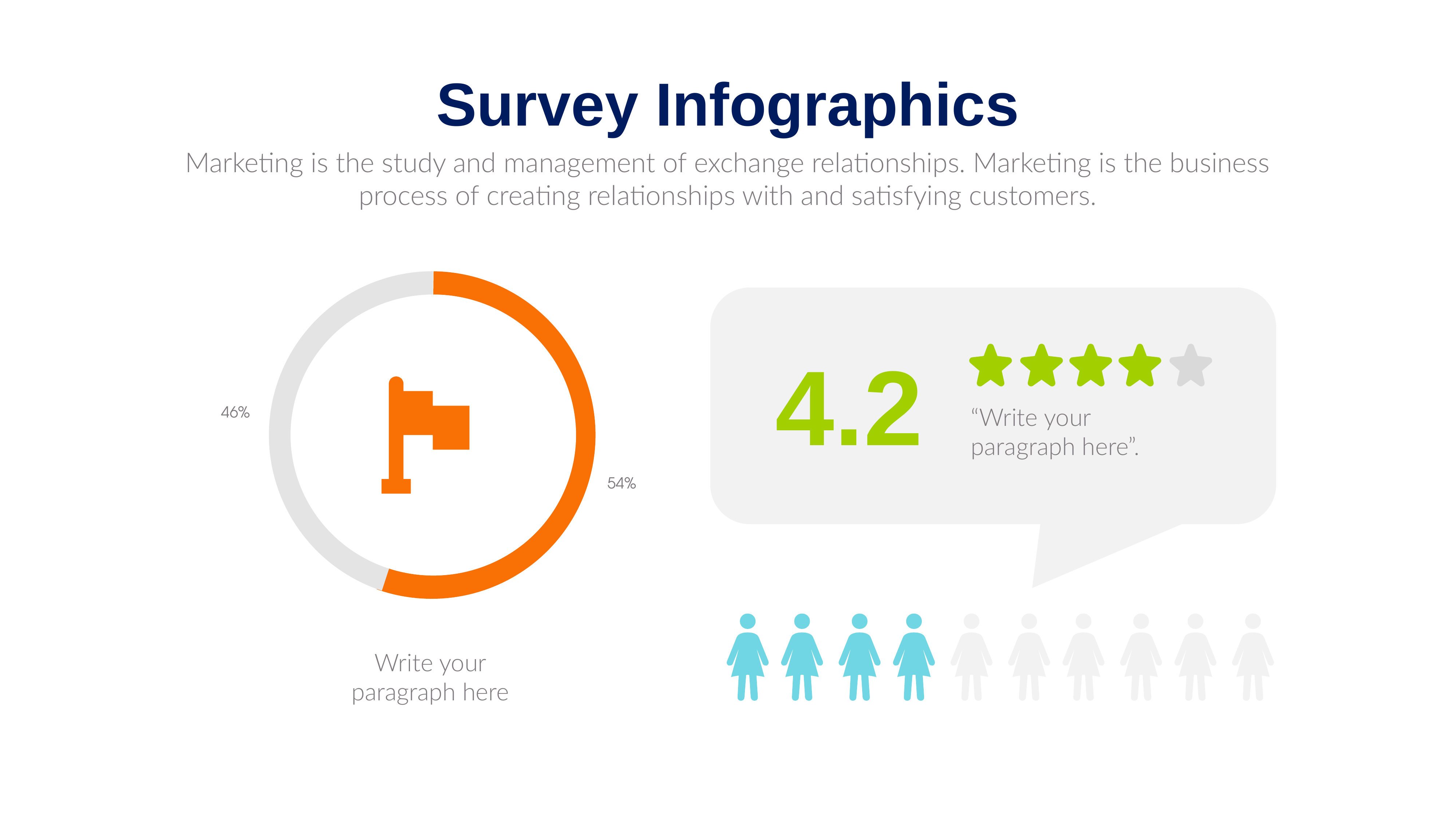

Survey Infographics
Marketing is the study and management of exchange relationships. Marketing is the business process of creating relationships with and satisfying customers.

46%
54%

4.2

“Write your paragraph here”.

Write your paragraph here